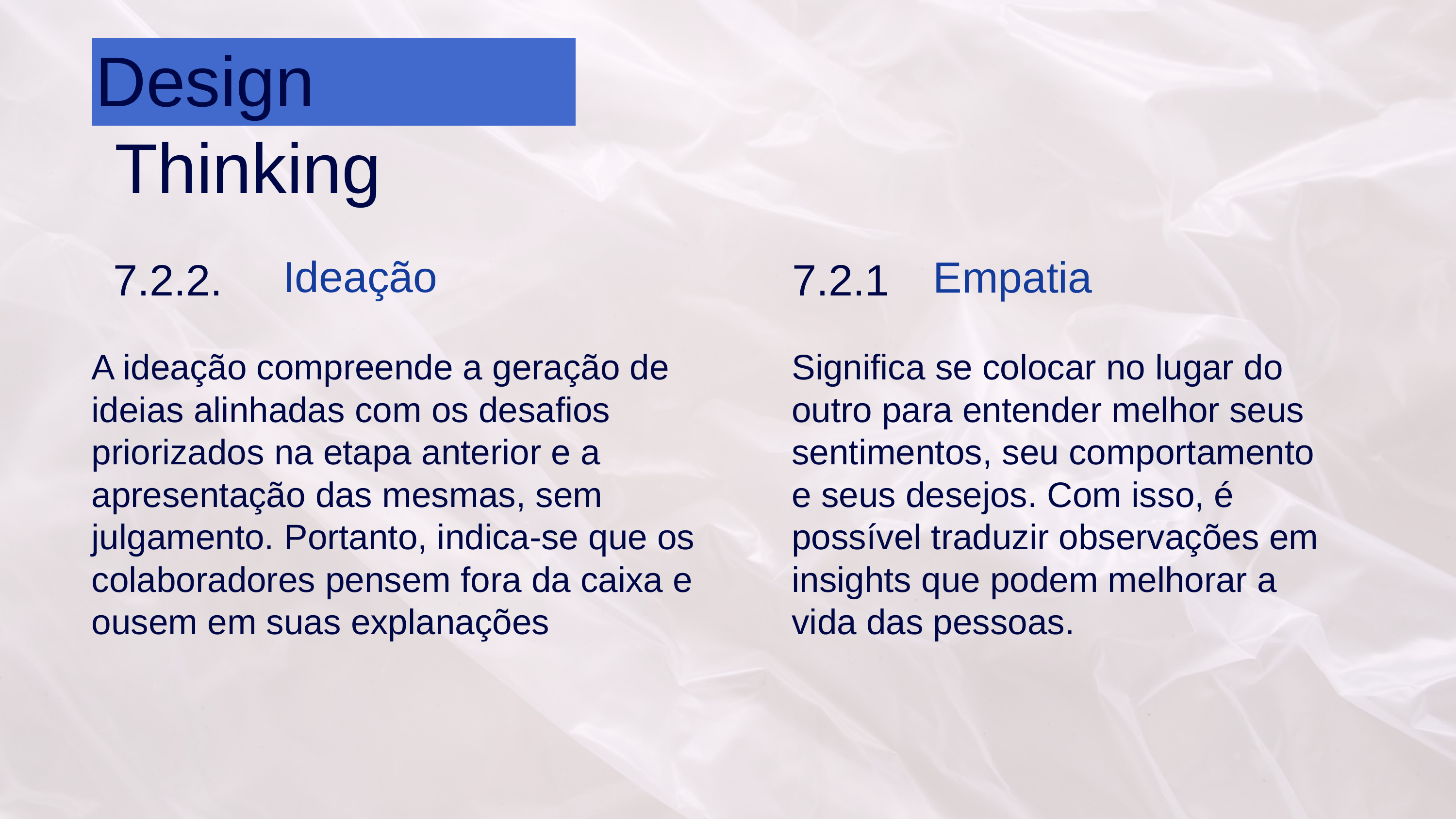

Design
 Thinking

Ideação
Empatia
7.2.2.
7.2.1
A ideação compreende a geração de ideias alinhadas com os desafios priorizados na etapa anterior e a apresentação das mesmas, sem julgamento. Portanto, indica-se que os colaboradores pensem fora da caixa e ousem em suas explanações
Significa se colocar no lugar do outro para entender melhor seus sentimentos, seu comportamento e seus desejos. Com isso, é possível traduzir observações em insights que podem melhorar a vida das pessoas.